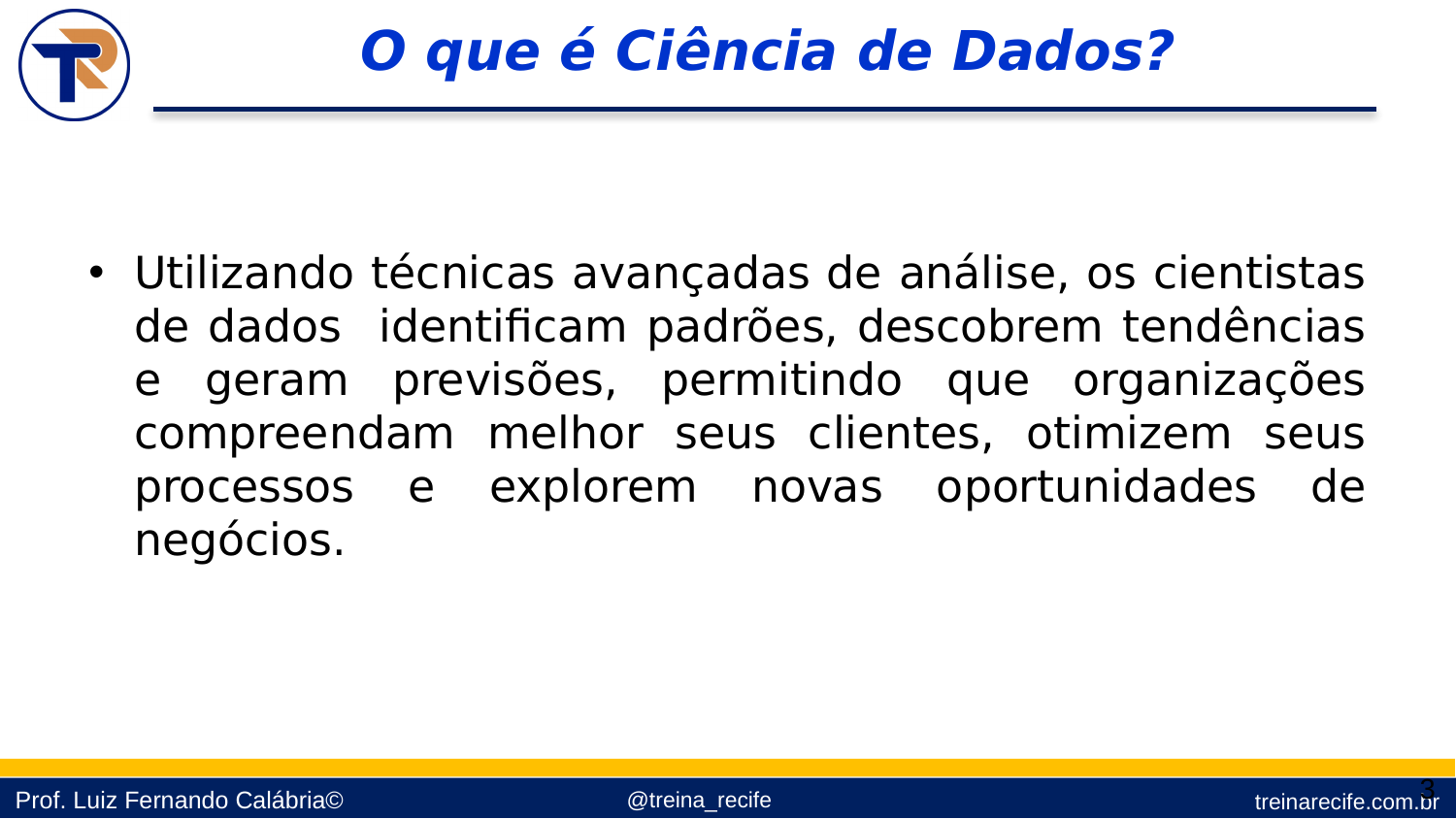

O que é Ciência de Dados?

Utilizando técnicas avançadas de análise, os cientistas de dados  identificam padrões, descobrem tendências e geram previsões, permitindo que organizações compreendam melhor seus clientes, otimizem seus processos e explorem novas oportunidades de negócios.

3